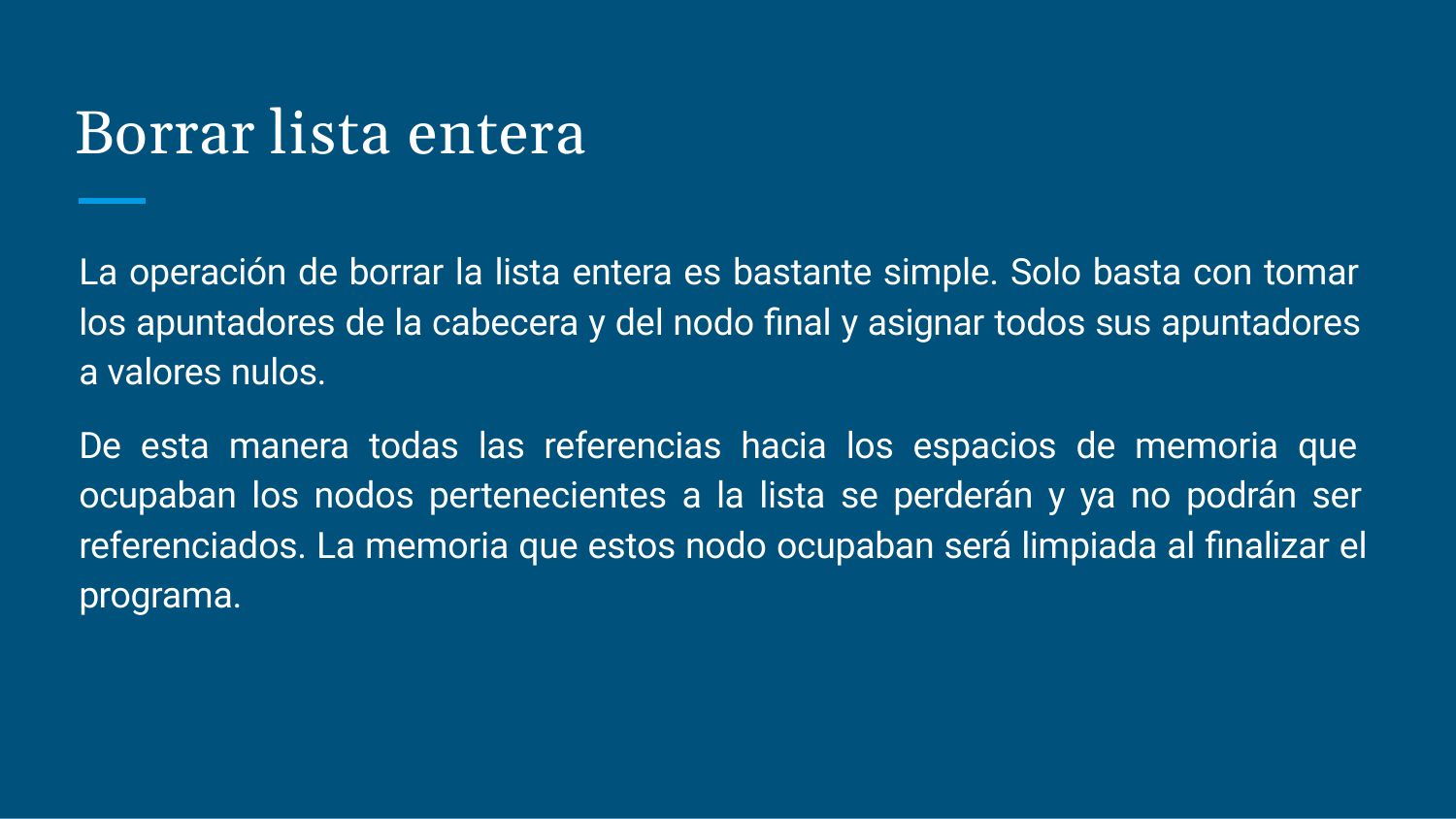

# Borrar lista entera

La operación de borrar la lista entera es bastante simple. Solo basta con tomar  los apuntadores de la cabecera y del nodo ﬁnal y asignar todos sus apuntadores  a valores nulos.
De esta manera todas las referencias hacia los espacios de memoria que  ocupaban los nodos pertenecientes a la lista se perderán y ya no podrán ser  referenciados. La memoria que estos nodo ocupaban será limpiada al ﬁnalizar el  programa.